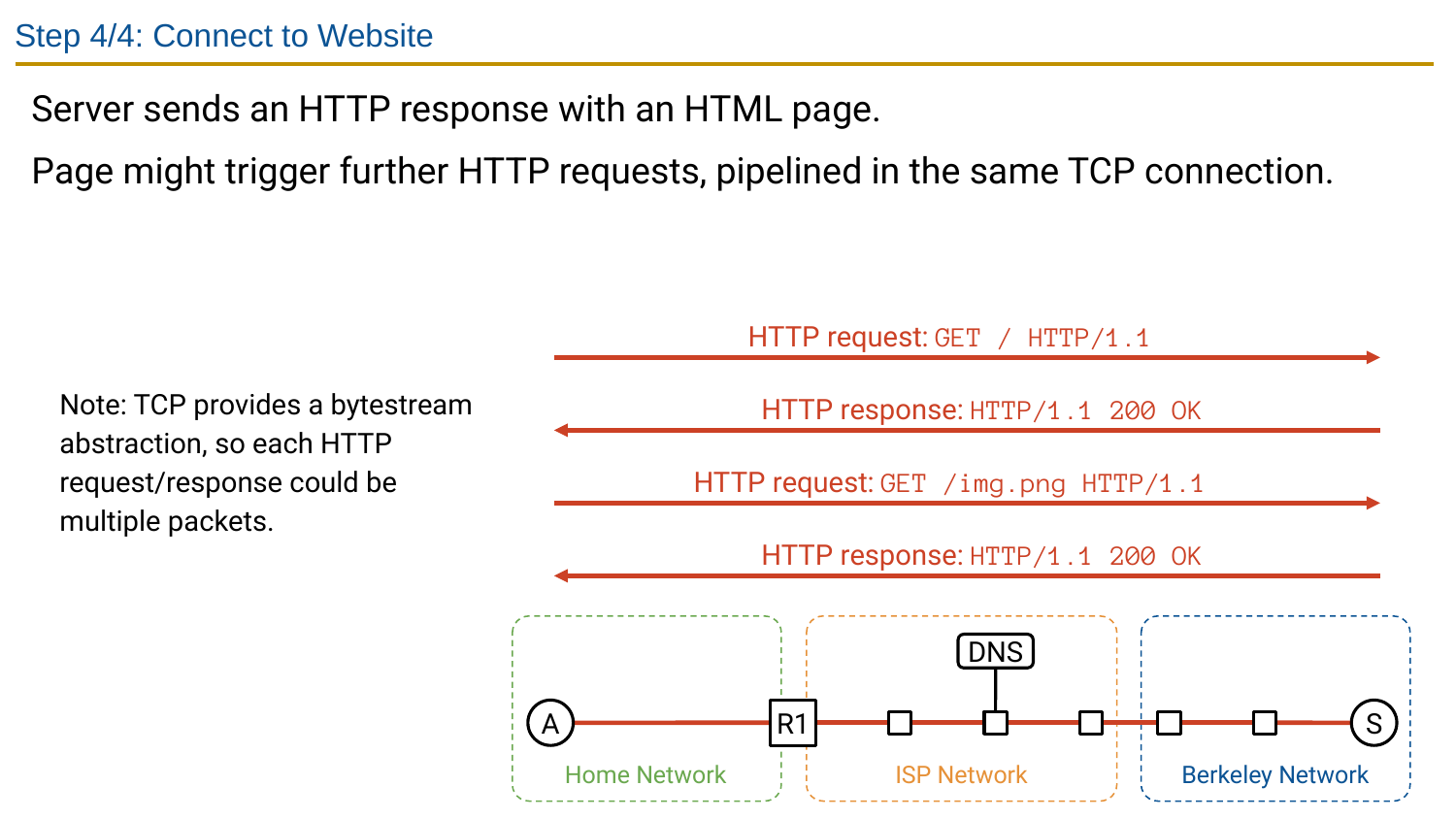

# Step 4/4: Connect to Website
Server sends an HTTP response with an HTML page.
Page might trigger further HTTP requests, pipelined in the same TCP connection.
HTTP request: GET / HTTP/1.1
Note: TCP provides a bytestream abstraction, so each HTTP request/response could be multiple packets.
HTTP response: HTTP/1.1 200 OK
HTTP request: GET /img.png HTTP/1.1
HTTP response: HTTP/1.1 200 OK

DNS
A
R1
S

Home Network
ISP Network
Berkeley Network